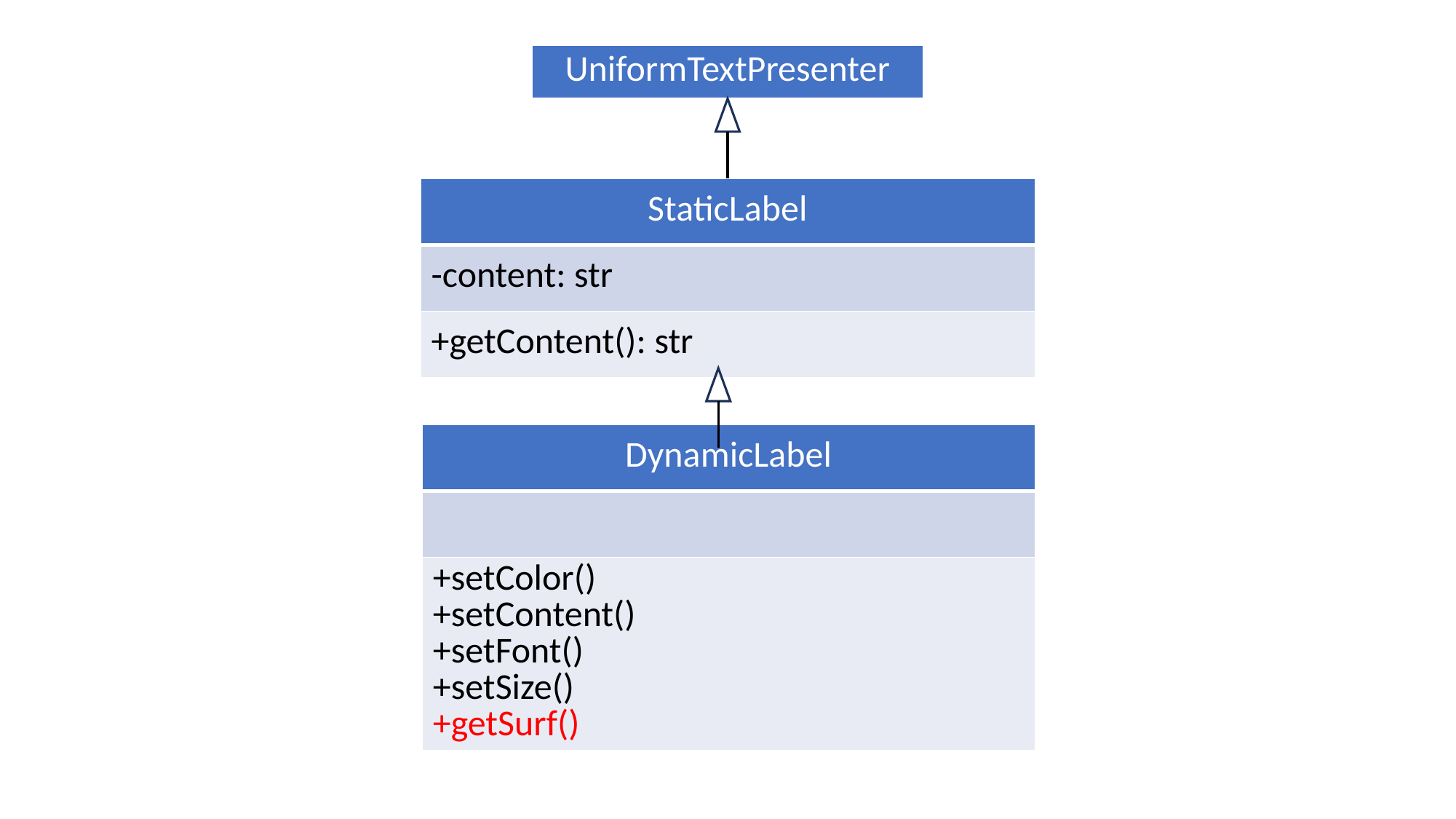

| UniformTextPresenter |
| --- |

| StaticLabel |
| --- |
| -content: str |
| +getContent(): str |

| DynamicLabel |
| --- |
|  |
| +setColor() +setContent() +setFont() +setSize() +getSurf() |